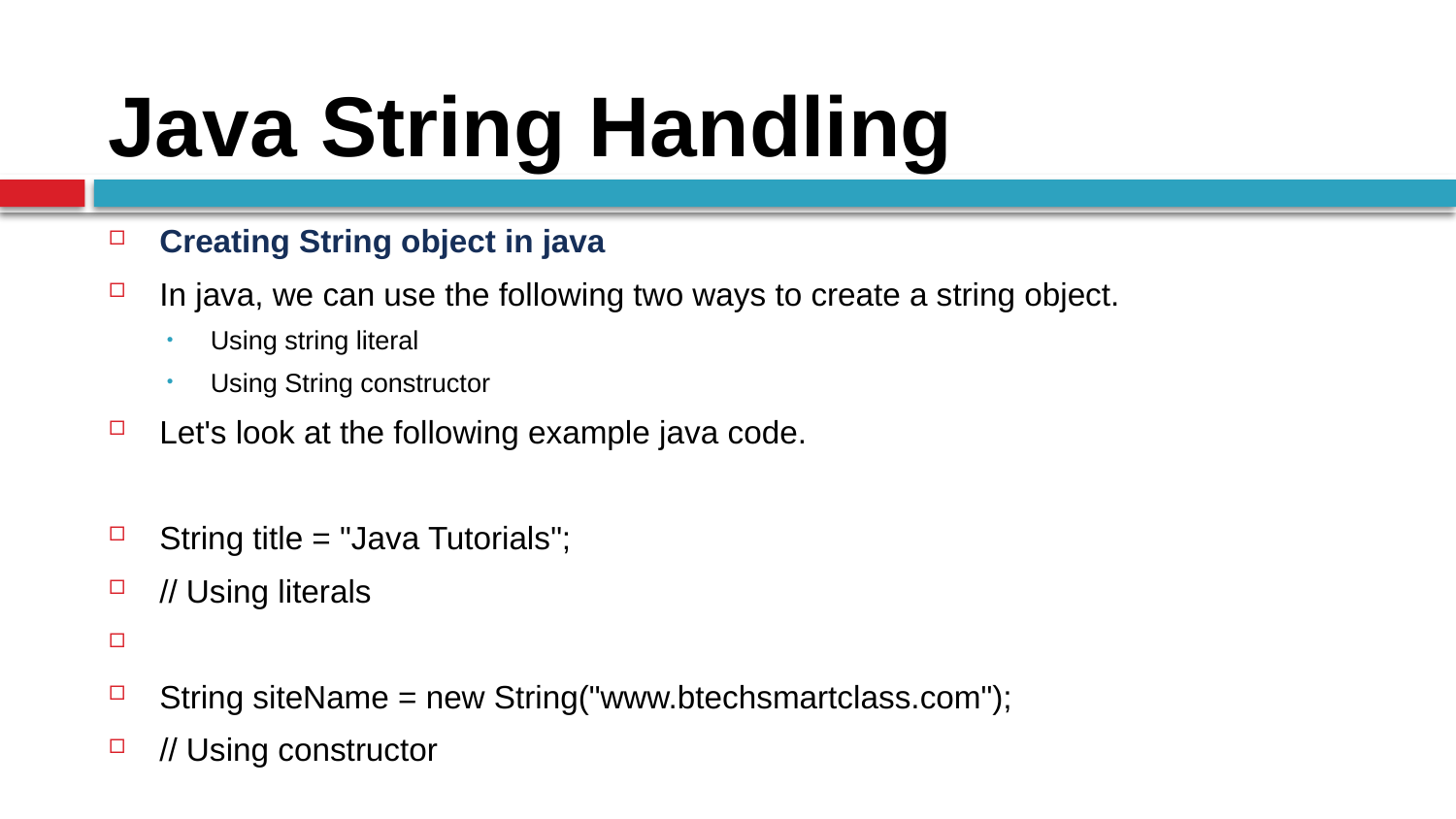

# Java String Handling
Creating String object in java
In java, we can use the following two ways to create a string object.
Using string literal
Using String constructor
Let's look at the following example java code.

String title = "Java Tutorials";
// Using literals

String siteName = new String("www.btechsmartclass.com");
// Using constructor